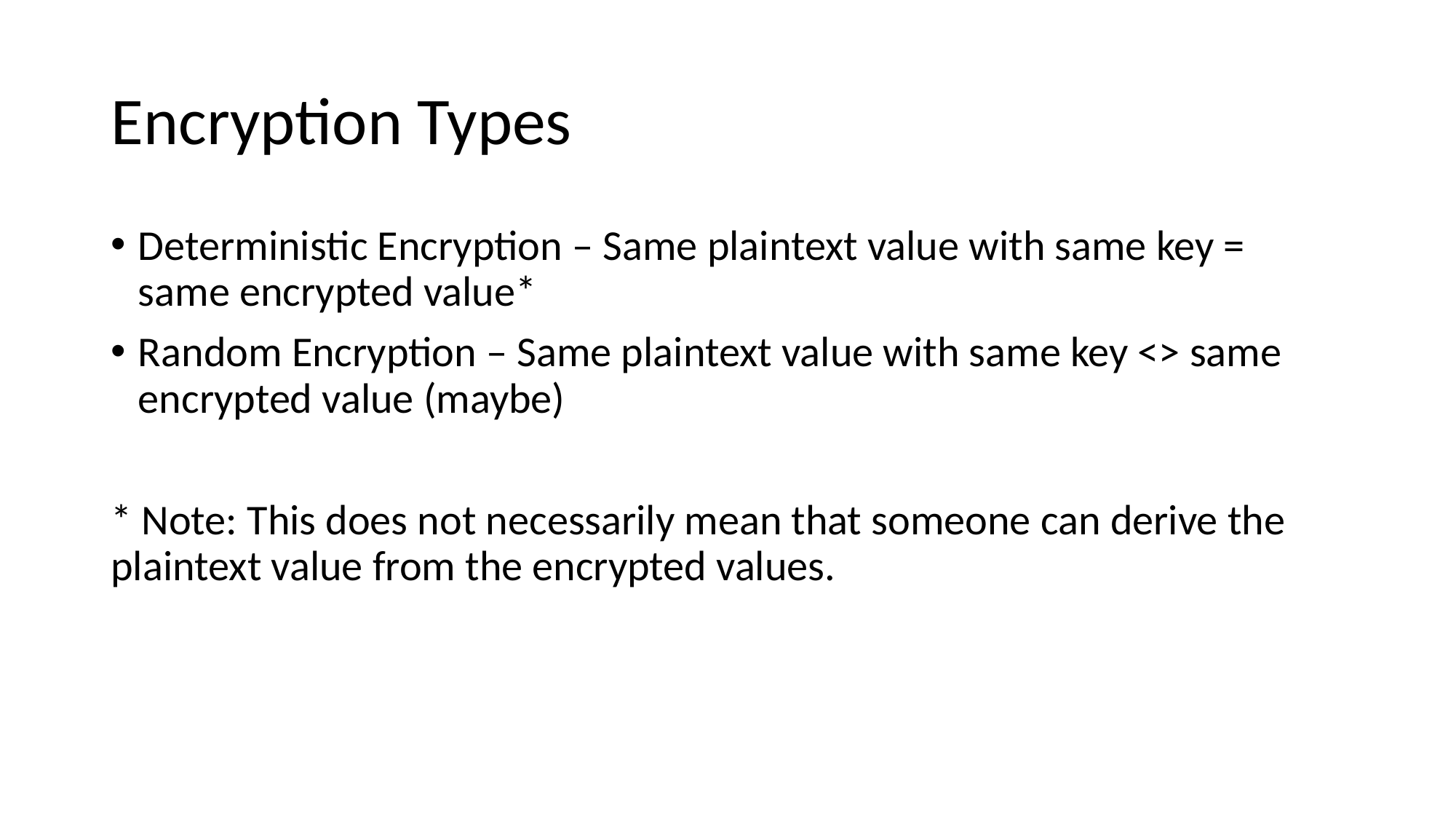

# Encryption Types
Deterministic Encryption – Same plaintext value with same key = same encrypted value*
Random Encryption – Same plaintext value with same key <> same encrypted value (maybe)

* Note: This does not necessarily mean that someone can derive the plaintext value from the encrypted values.